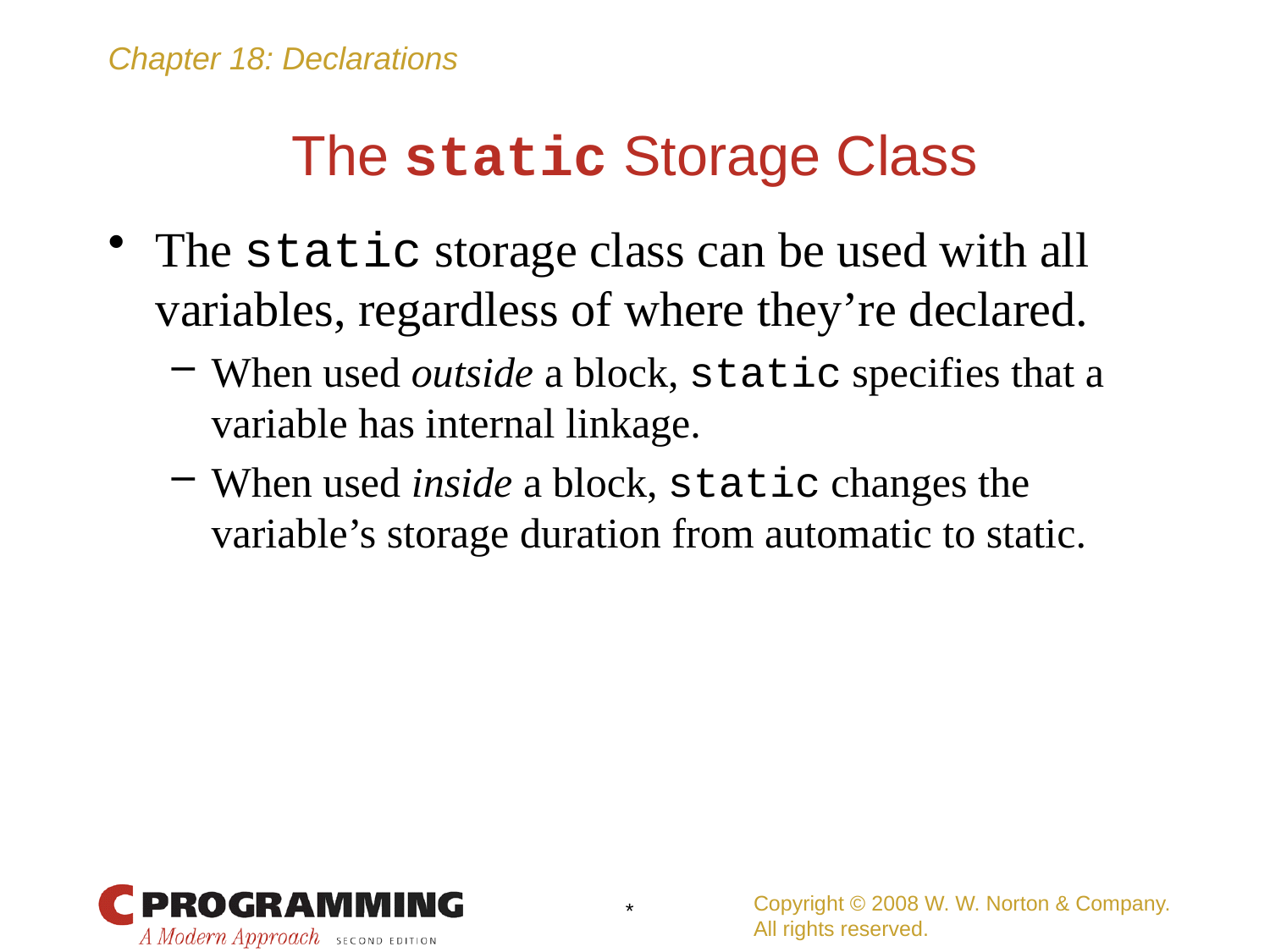

# The static Storage Class
The static storage class can be used with all variables, regardless of where they’re declared.
When used outside a block, static specifies that a variable has internal linkage.
When used inside a block, static changes the variable’s storage duration from automatic to static.
Copyright © 2008 W. W. Norton & Company.
All rights reserved.
*